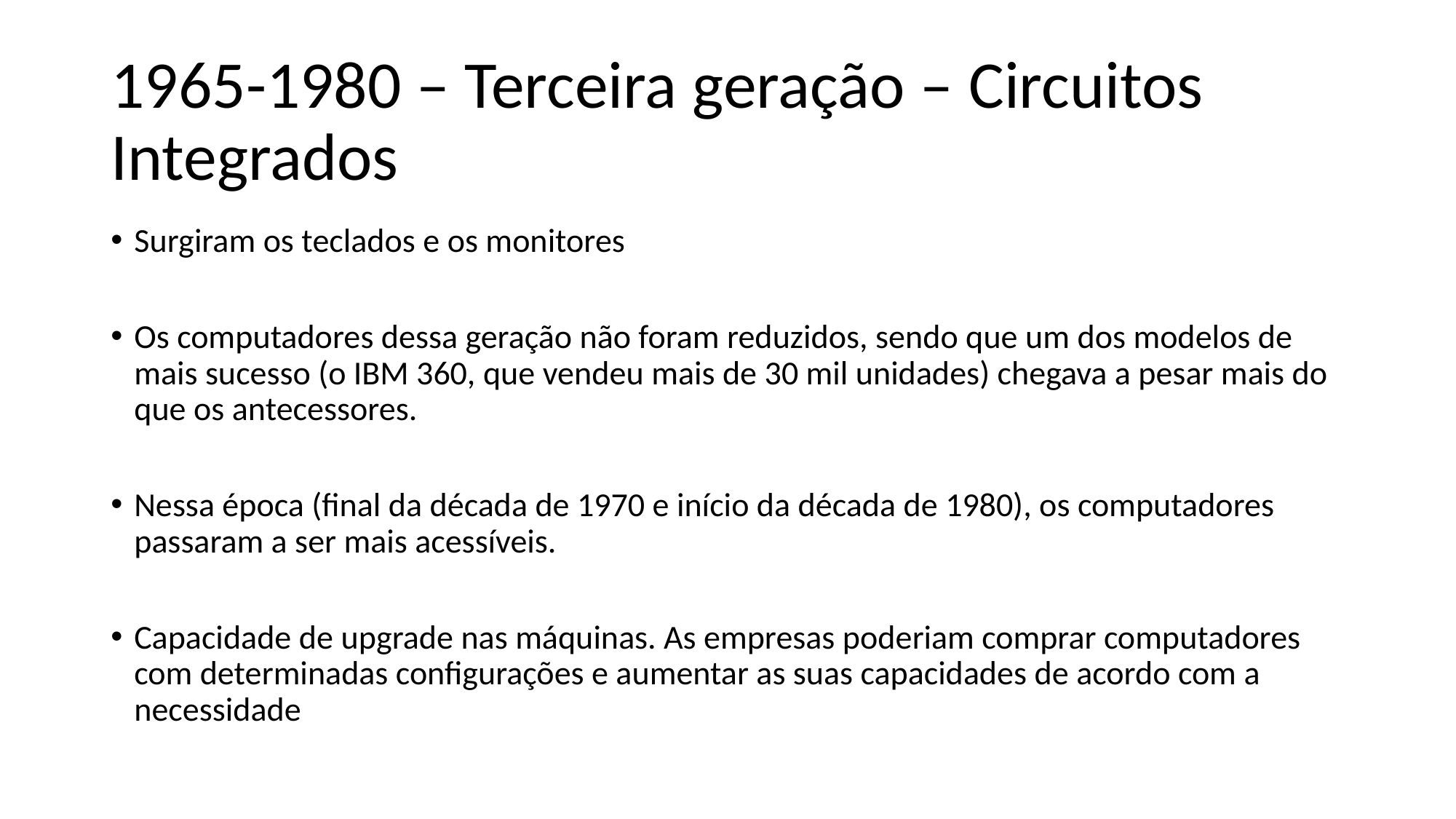

# 1965-1980 – Terceira geração – Circuitos Integrados
Surgiram os teclados e os monitores

Os computadores dessa geração não foram reduzidos, sendo que um dos modelos de mais sucesso (o IBM 360, que vendeu mais de 30 mil unidades) chegava a pesar mais do que os antecessores.

Nessa época (final da década de 1970 e início da década de 1980), os computadores passaram a ser mais acessíveis.

Capacidade de upgrade nas máquinas. As empresas poderiam comprar computadores com determinadas configurações e aumentar as suas capacidades de acordo com a necessidade